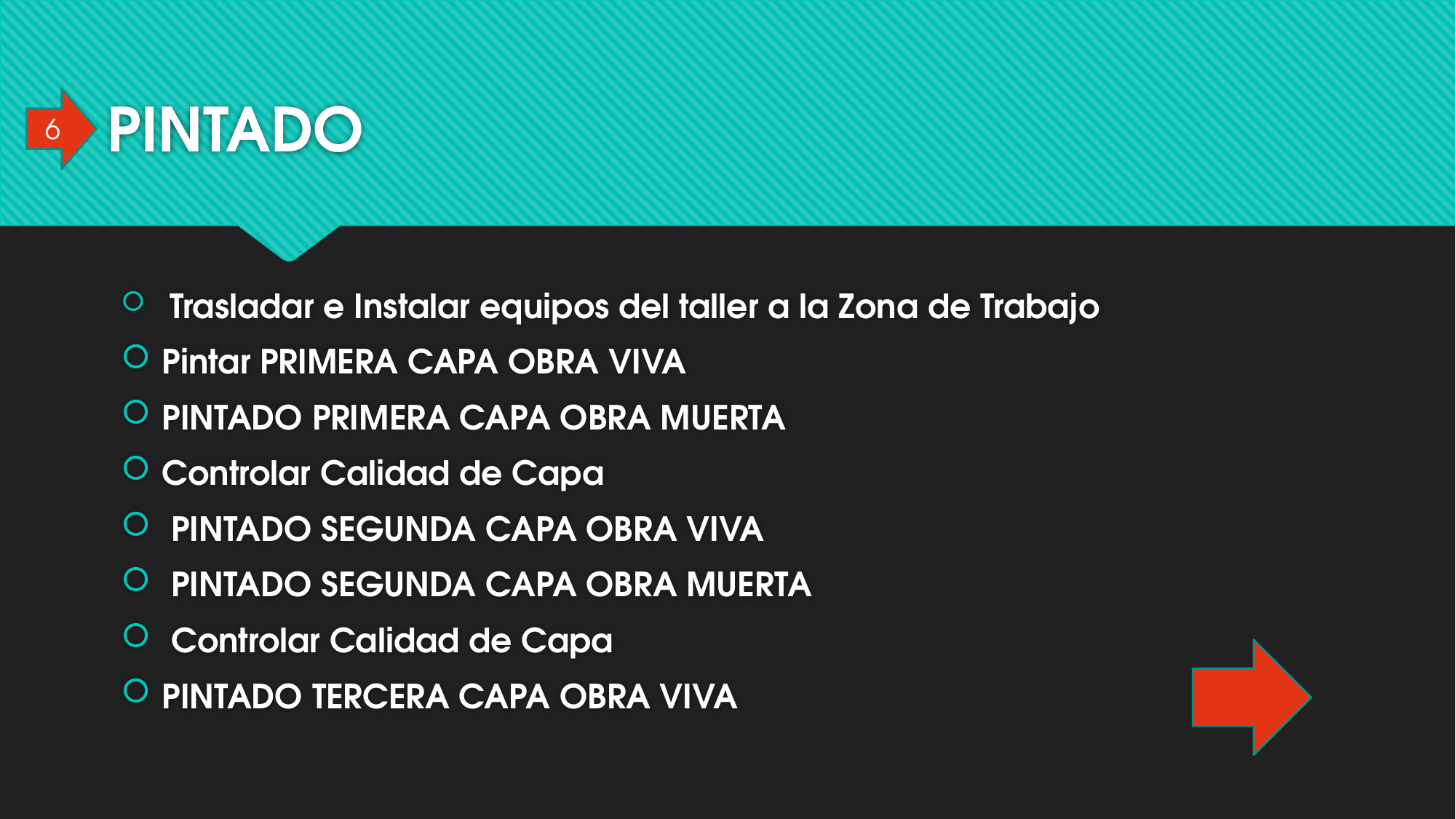

# PINTADO
6
 Trasladar e Instalar equipos del taller a la Zona de Trabajo
Pintar PRIMERA CAPA OBRA VIVA
PINTADO PRIMERA CAPA OBRA MUERTA
Controlar Calidad de Capa
 PINTADO SEGUNDA CAPA OBRA VIVA
 PINTADO SEGUNDA CAPA OBRA MUERTA
 Controlar Calidad de Capa
PINTADO TERCERA CAPA OBRA VIVA